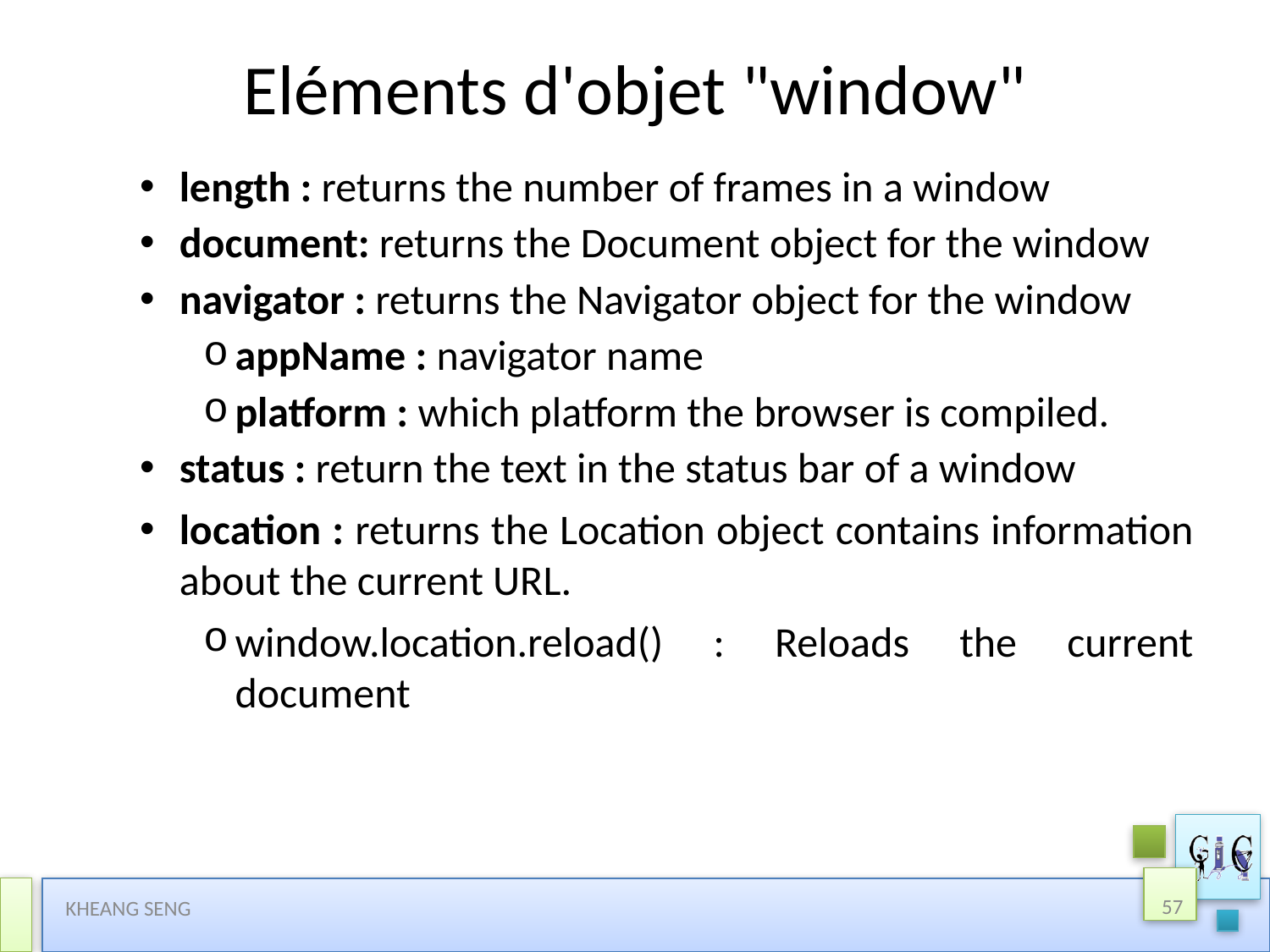

# Eléments d'objet "window"
length : returns the number of frames in a window
document: returns the Document object for the window
navigator : returns the Navigator object for the window
appName : navigator name
platform : which platform the browser is compiled.
status : return the text in the status bar of a window
location : returns the Location object contains information about the current URL.
window.location.reload() : Reloads the current document

57
KHEANG SENG